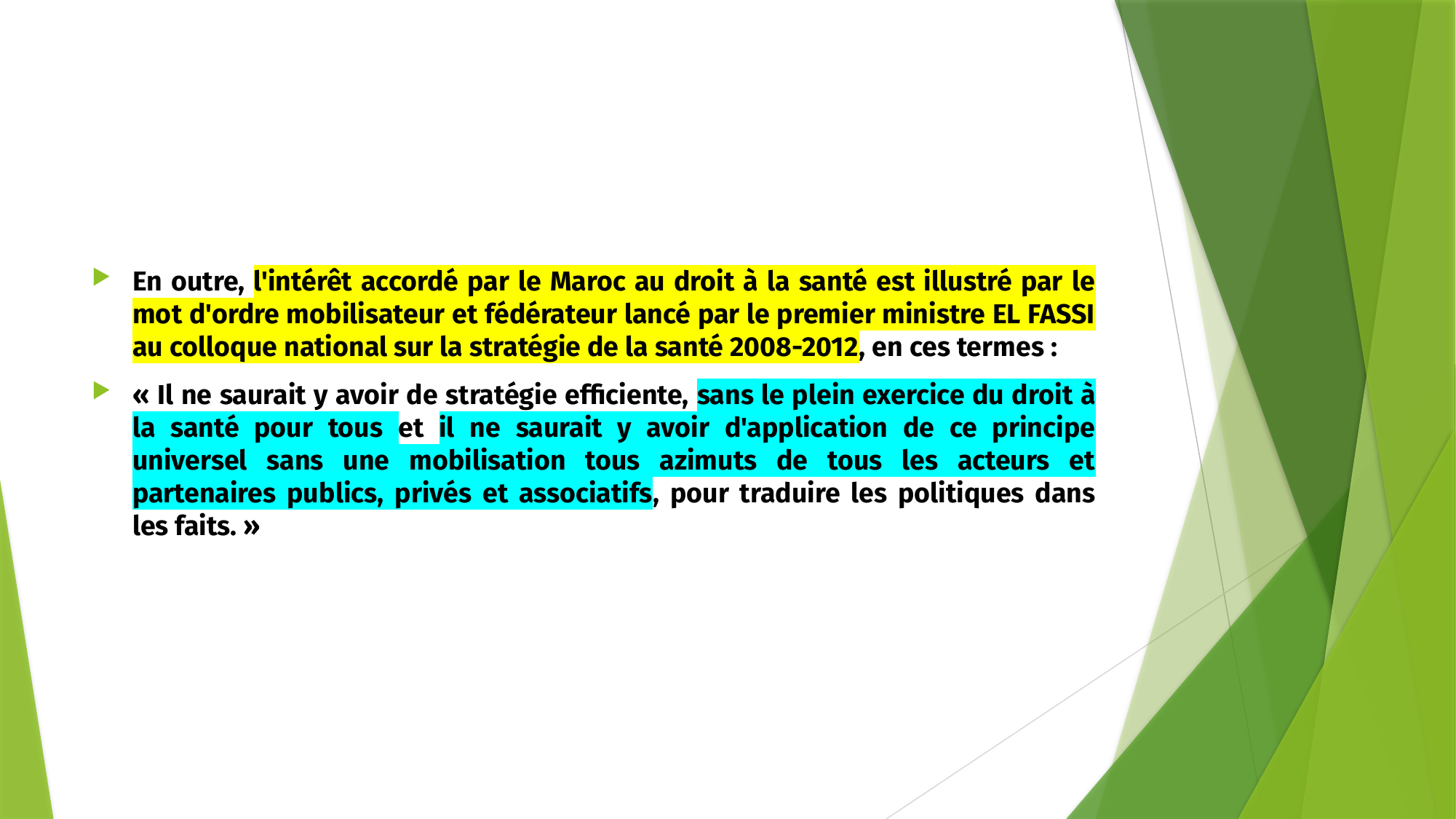

#
En outre, l'intérêt accordé par le Maroc au droit à la santé est illustré par le mot d'ordre mobilisateur et fédérateur lancé par le premier ministre EL FASSI au colloque national sur la stratégie de la santé 2008-2012, en ces termes :
« Il ne saurait y avoir de stratégie efficiente, sans le plein exercice du droit à la santé pour tous et il ne saurait y avoir d'application de ce principe universel sans une mobilisation tous azimuts de tous les acteurs et partenaires publics, privés et associatifs, pour traduire les politiques dans les faits. »